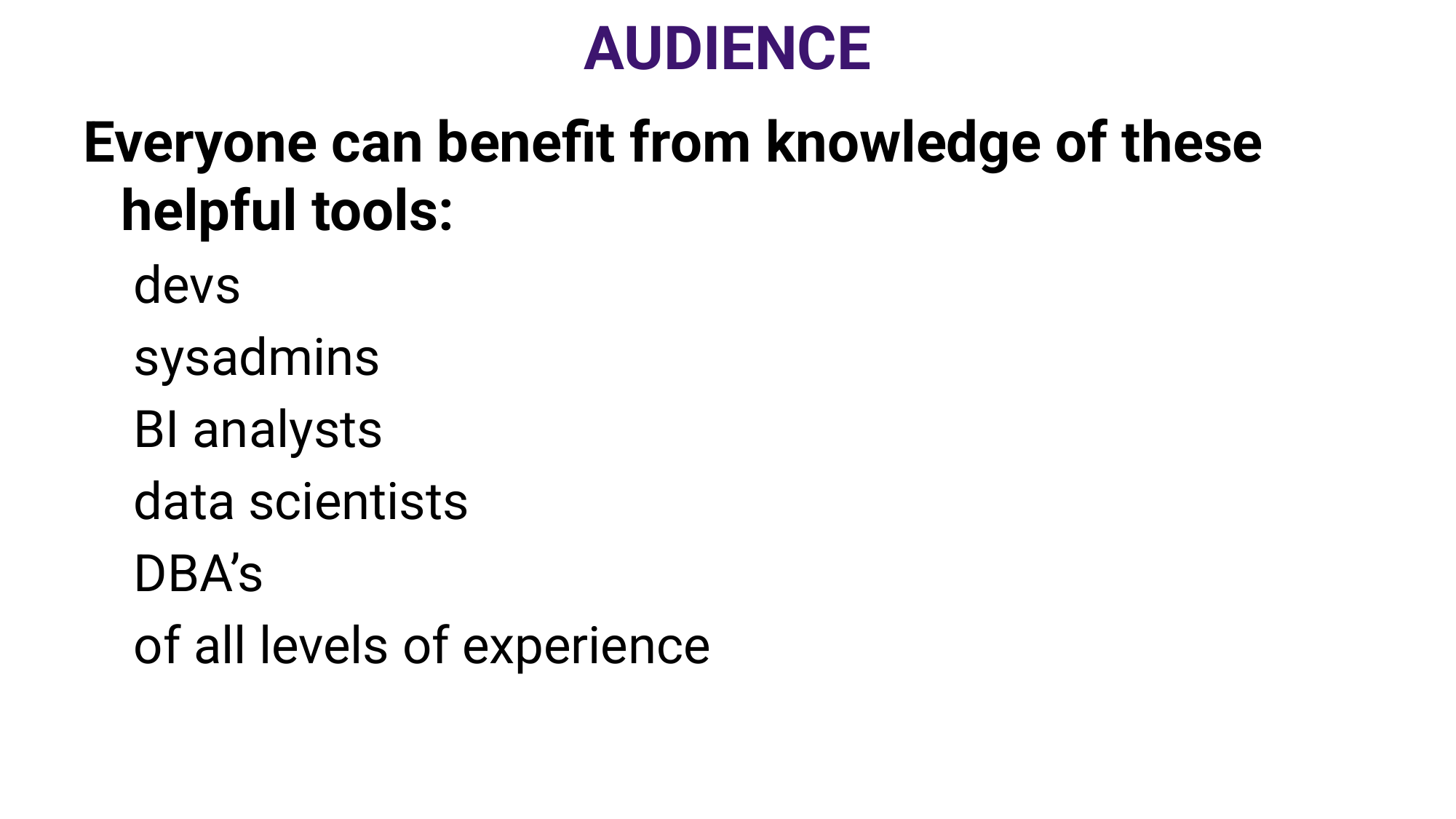

# Audience
Everyone can benefit from knowledge of these helpful tools:
devs
sysadmins
BI analysts
data scientists
DBA’s
of all levels of experience